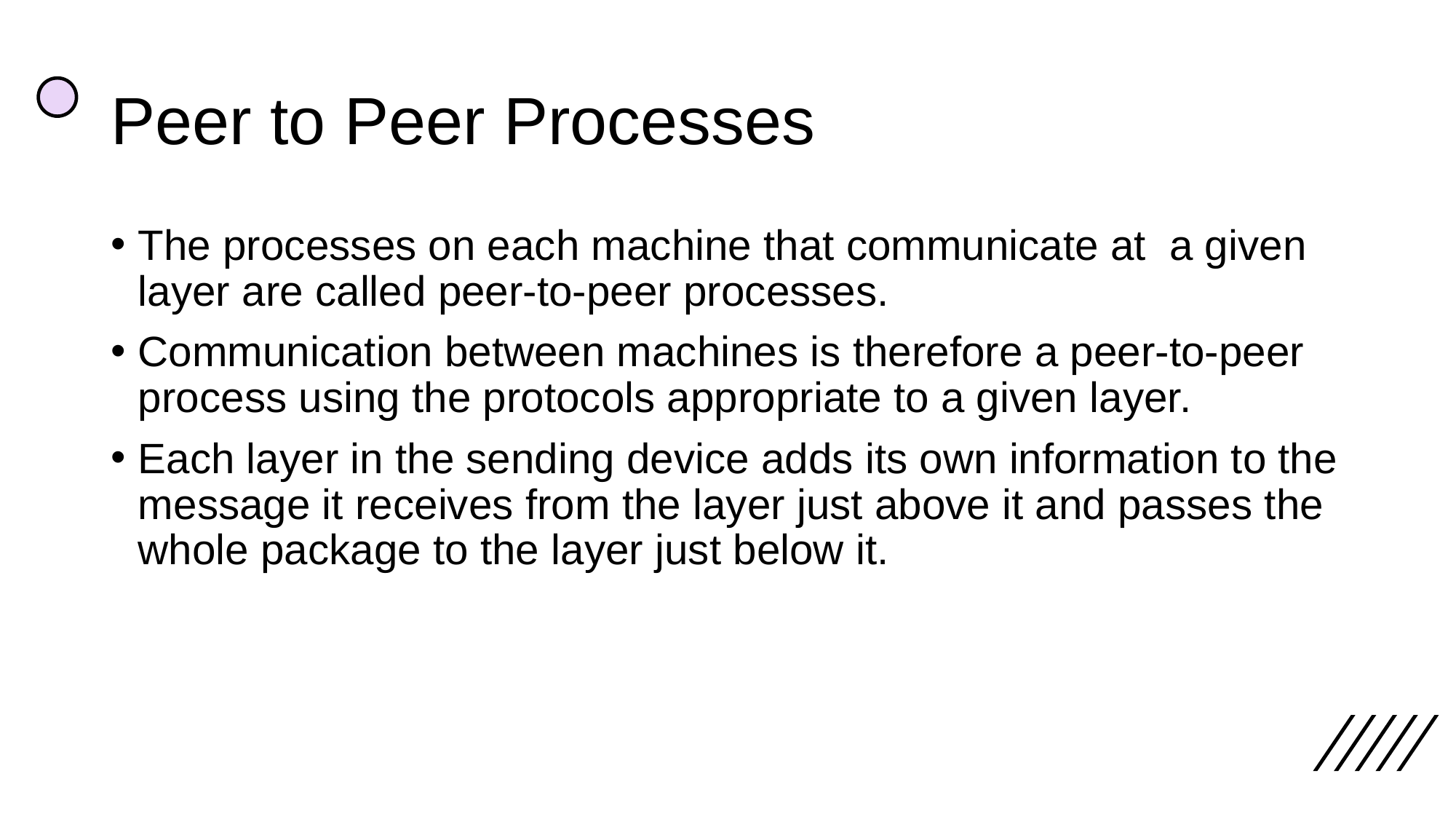

# Peer to Peer Processes
The processes on each machine that communicate at  a given layer are called peer-to-peer processes.
Communication between machines is therefore a peer-to-peer process using the protocols appropriate to a given layer.
Each layer in the sending device adds its own information to the message it receives from the layer just above it and passes the whole package to the layer just below it.